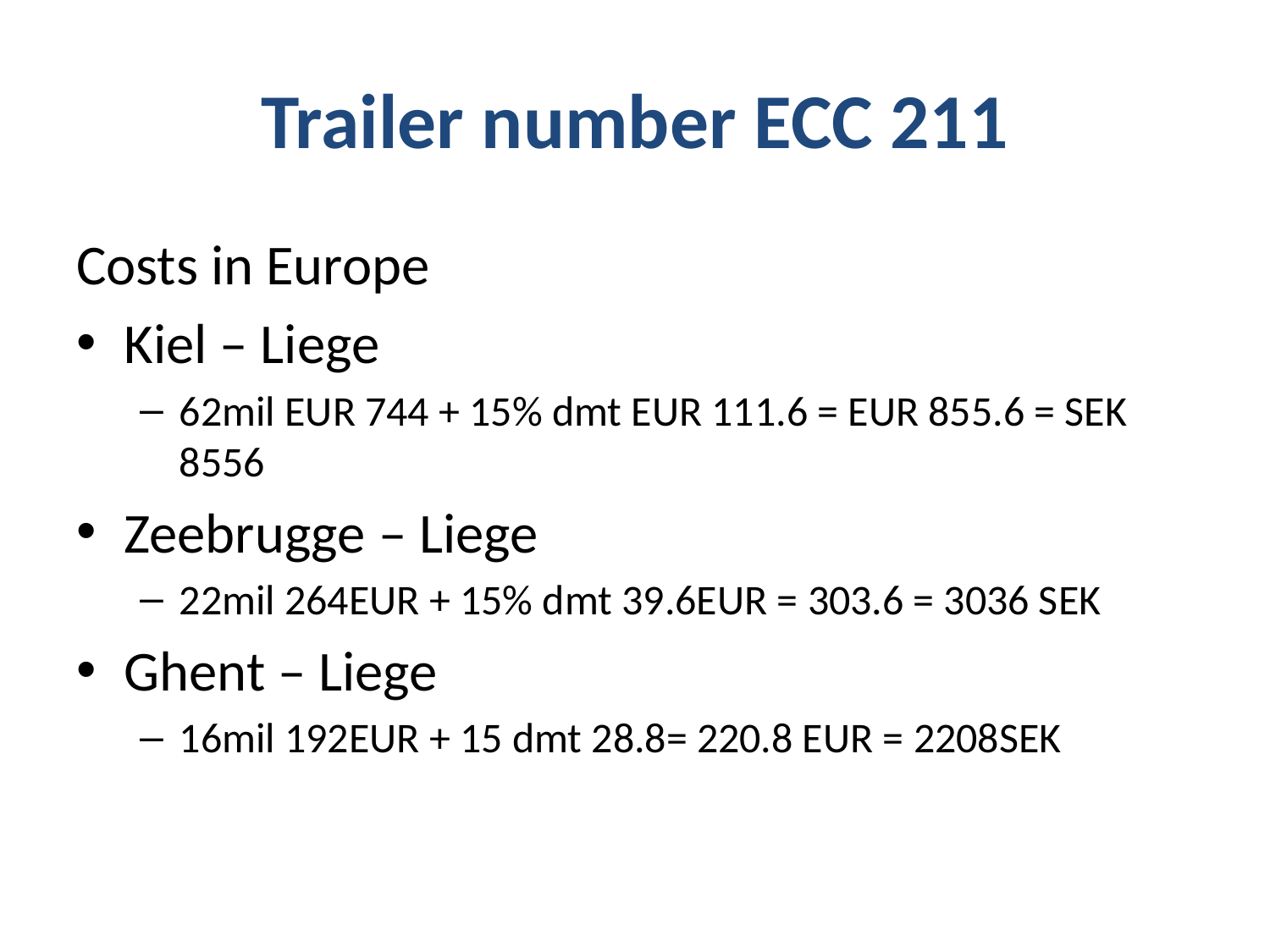

# Trailer number ECC 211
Costs in Europe
Kiel – Liege
62mil EUR 744 + 15% dmt EUR 111.6 = EUR 855.6 = SEK 8556
Zeebrugge – Liege
22mil 264EUR + 15% dmt 39.6EUR = 303.6 = 3036 SEK
Ghent – Liege
16mil 192EUR + 15 dmt 28.8= 220.8 EUR = 2208SEK